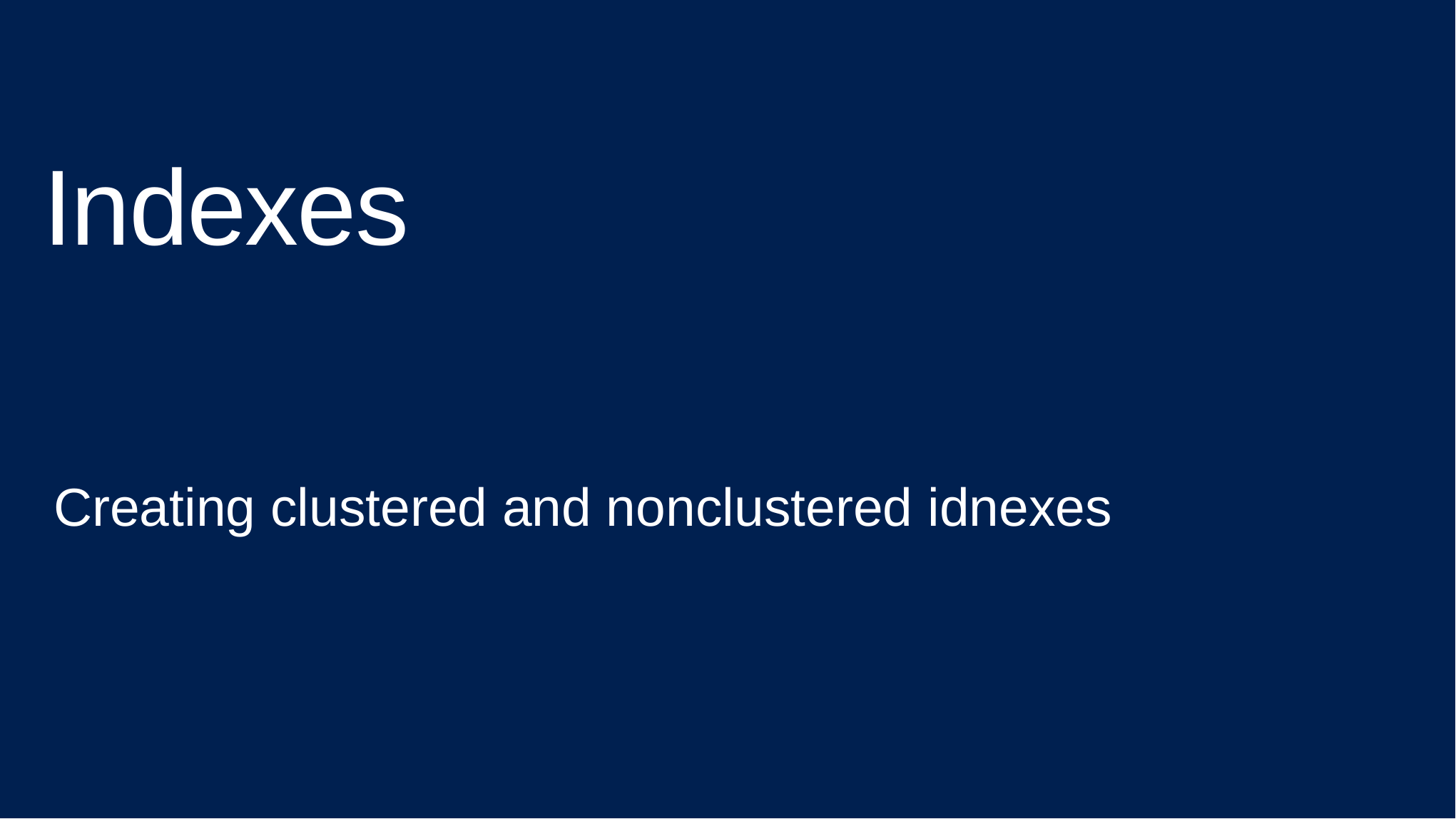

# Indexes
Creating clustered and nonclustered idnexes